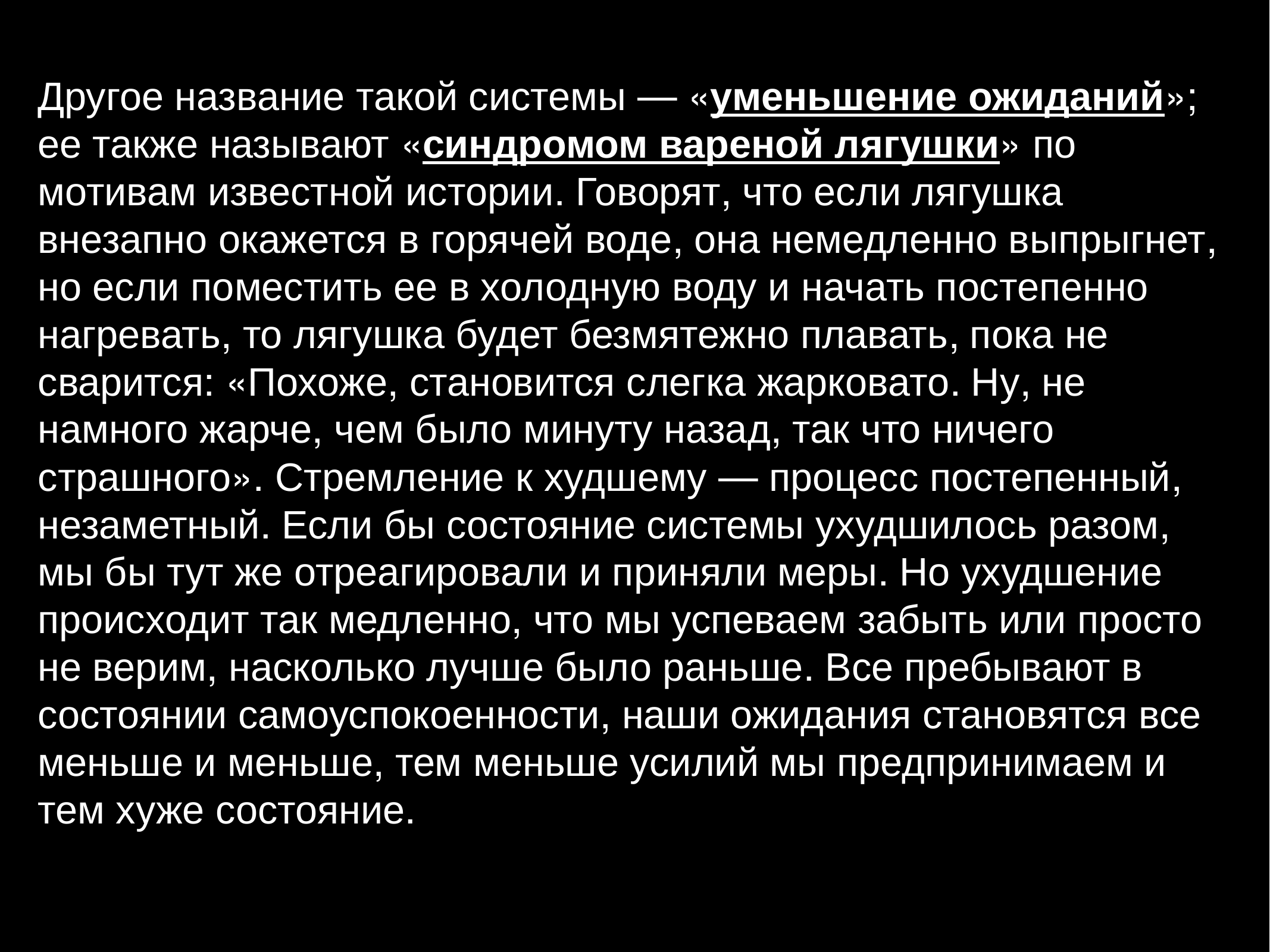

48
Другое название такой системы — «уменьшение ожиданий»; ее также называют «синдромом вареной лягушки» по мотивам известной истории. Говорят, что если лягушка внезапно окажется в горячей воде, она немедленно выпрыгнет, но если поместить ее в холодную воду и начать постепенно нагревать, то лягушка будет безмятежно плавать, пока не сварится: «Похоже, становится слегка жарковато. Ну, не намного жарче, чем было минуту назад, так что ничего страшного». Стремление к худшему — процесс постепенный, незаметный. Если бы состояние системы ухудшилось разом, мы бы тут же отреагировали и приняли меры. Но ухудшение происходит так медленно, что мы успеваем забыть или просто не верим, насколько лучше было раньше. Все пребывают в состоянии самоуспокоенности, наши ожидания становятся все меньше и меньше, тем меньше усилий мы предпринимаем и тем хуже состояние.